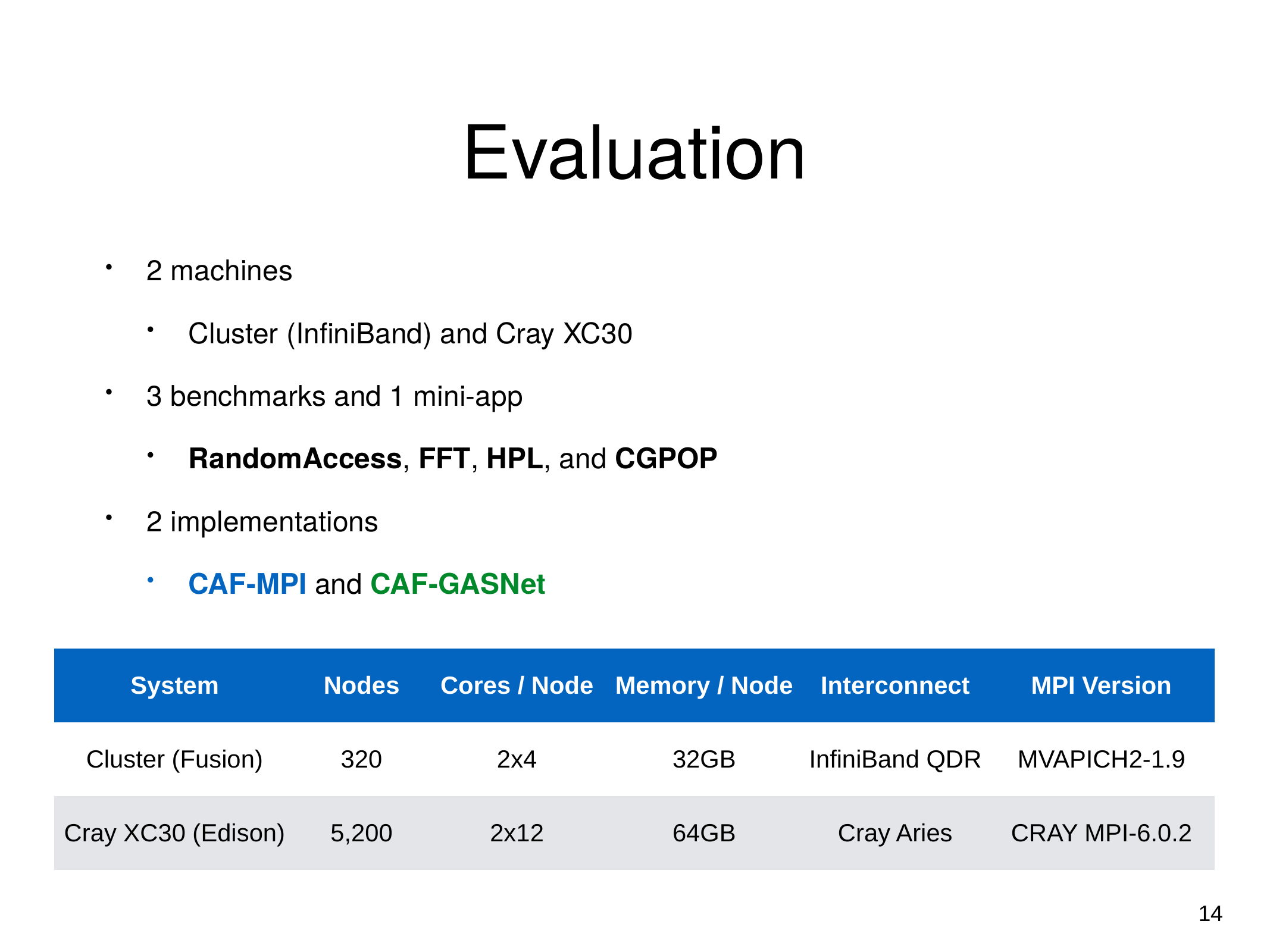

# Evaluation
2 machines
Cluster (InfiniBand) and Cray XC30
3 benchmarks and 1 mini-app
RandomAccess, FFT, HPL, and CGPOP
2 implementations
CAF-MPI and CAF-GASNet
| System | Nodes | Cores / Node | Memory / Node | Interconnect | MPI Version |
| --- | --- | --- | --- | --- | --- |
| Cluster (Fusion) | 320 | 2x4 | 32GB | InfiniBand QDR | MVAPICH2-1.9 |
| Cray XC30 (Edison) | 5,200 | 2x12 | 64GB | Cray Aries | CRAY MPI-6.0.2 |
14